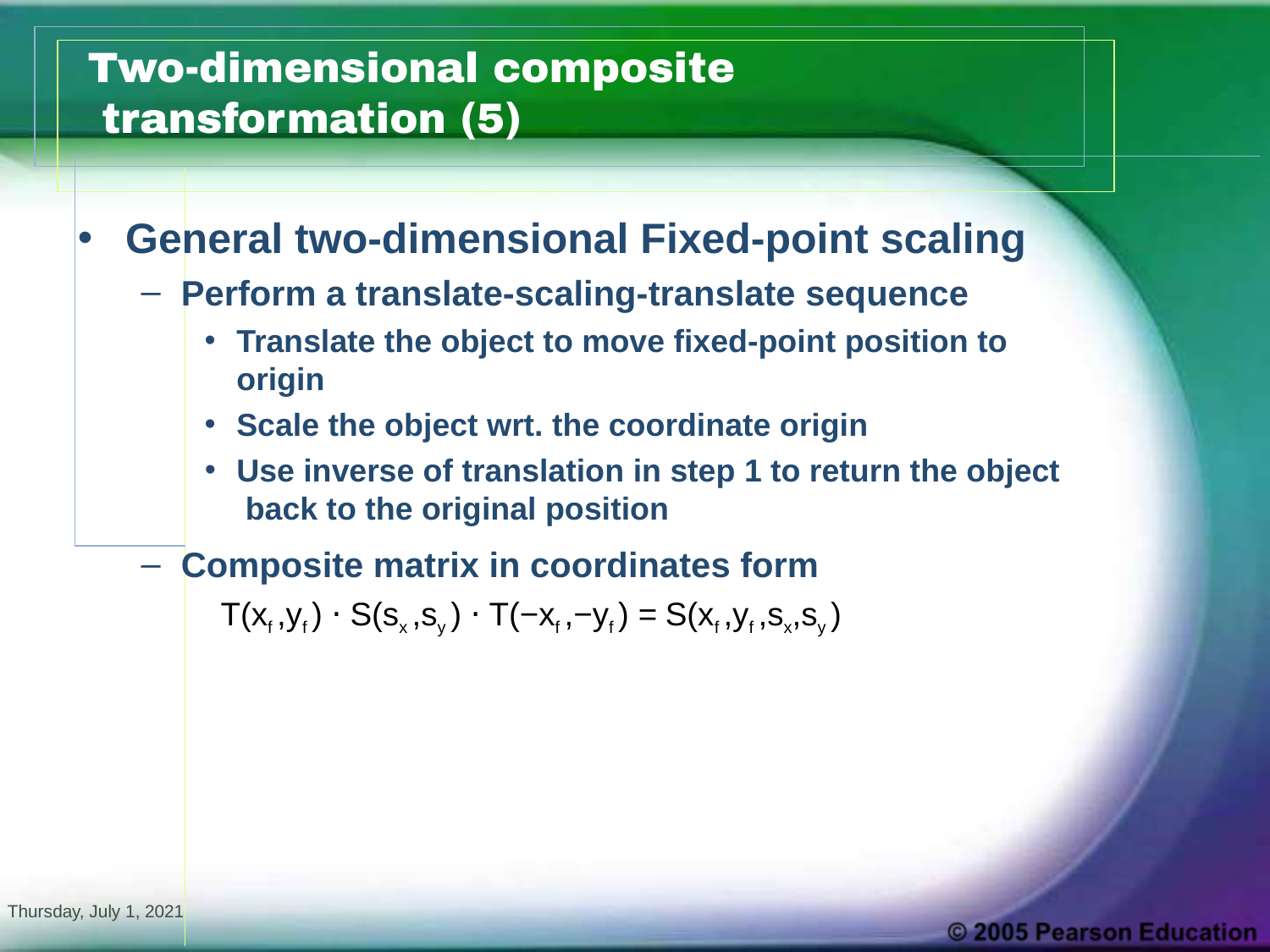

# Two-dimensional composite  transformation (5)
General two-dimensional Fixed-point scaling
Perform a translate-scaling-translate sequence
Translate the object to move fixed-point position to
origin
Scale the object wrt. the coordinate origin
Use inverse of translation in step 1 to return the object  back to the original position
Composite matrix in coordinates form
T(xf ,yf ) ⋅ S(sx ,sy ) ⋅ T(−xf ,−yf ) = S(xf ,yf ,sx,sy )
Thursday, July 1, 2021